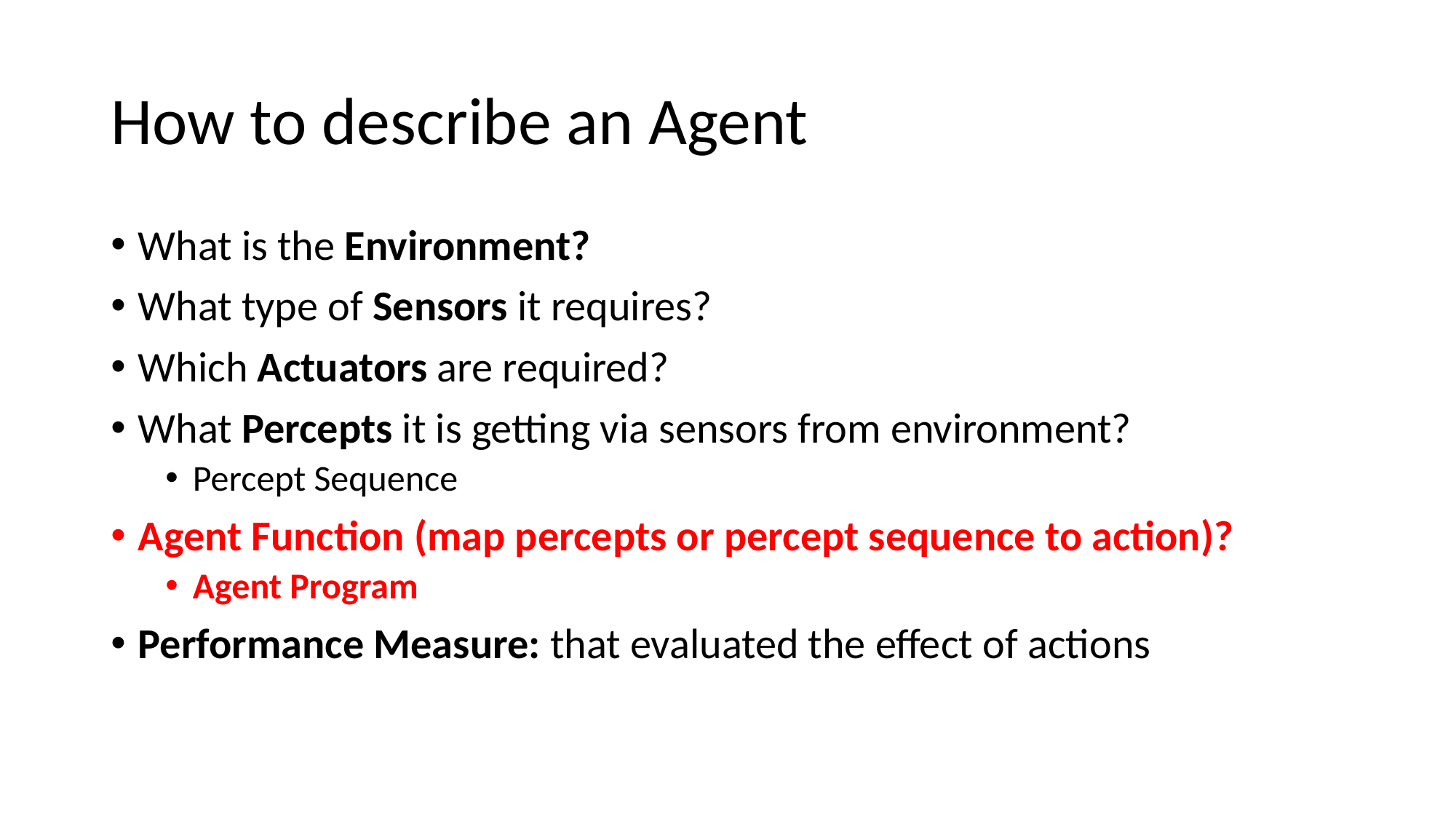

# How to describe an Agent
What is the Environment?
What type of Sensors it requires?
Which Actuators are required?
What Percepts it is getting via sensors from environment?
Percept Sequence
Agent Function (map percepts or percept sequence to action)?
Agent Program
Performance Measure: that evaluated the effect of actions